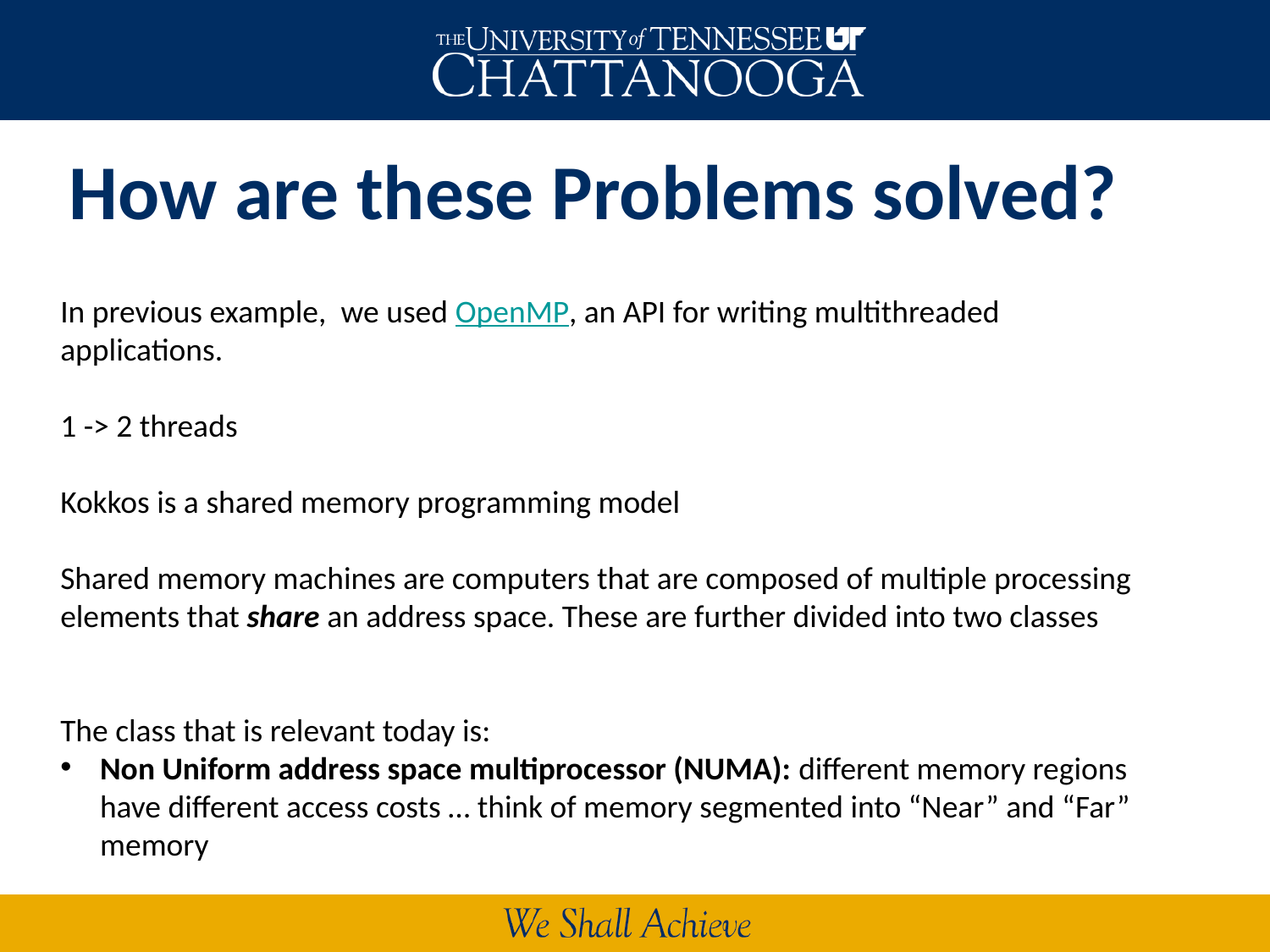

# How are these Problems solved?

In previous example,  we used OpenMP, an API for writing multithreaded applications.

1 -> 2 threads

Kokkos is a shared memory programming model

Shared memory machines are computers that are composed of multiple processing elements that share an address space. These are further divided into two classes

The class that is relevant today is:
Non Uniform address space multiprocessor (NUMA): different memory regions have different access costs … think of memory segmented into “Near” and “Far” memory